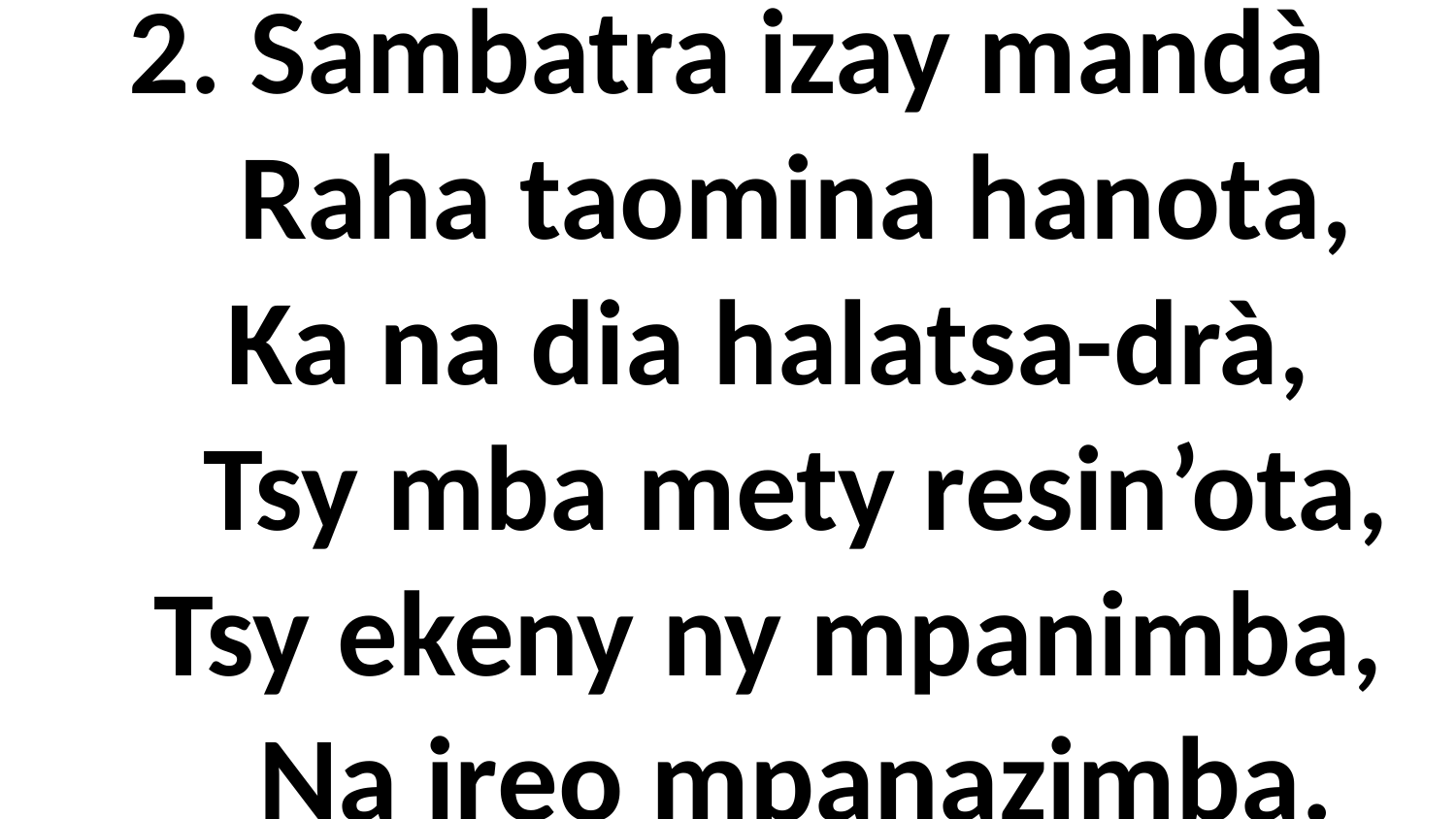

# 2. Sambatra izay mandà Raha taomina hanota, Ka na dia halatsa-drà, Tsy mba mety resin’ota, Tsy ekeny ny mpanimba, Na ireo mpanazimba.